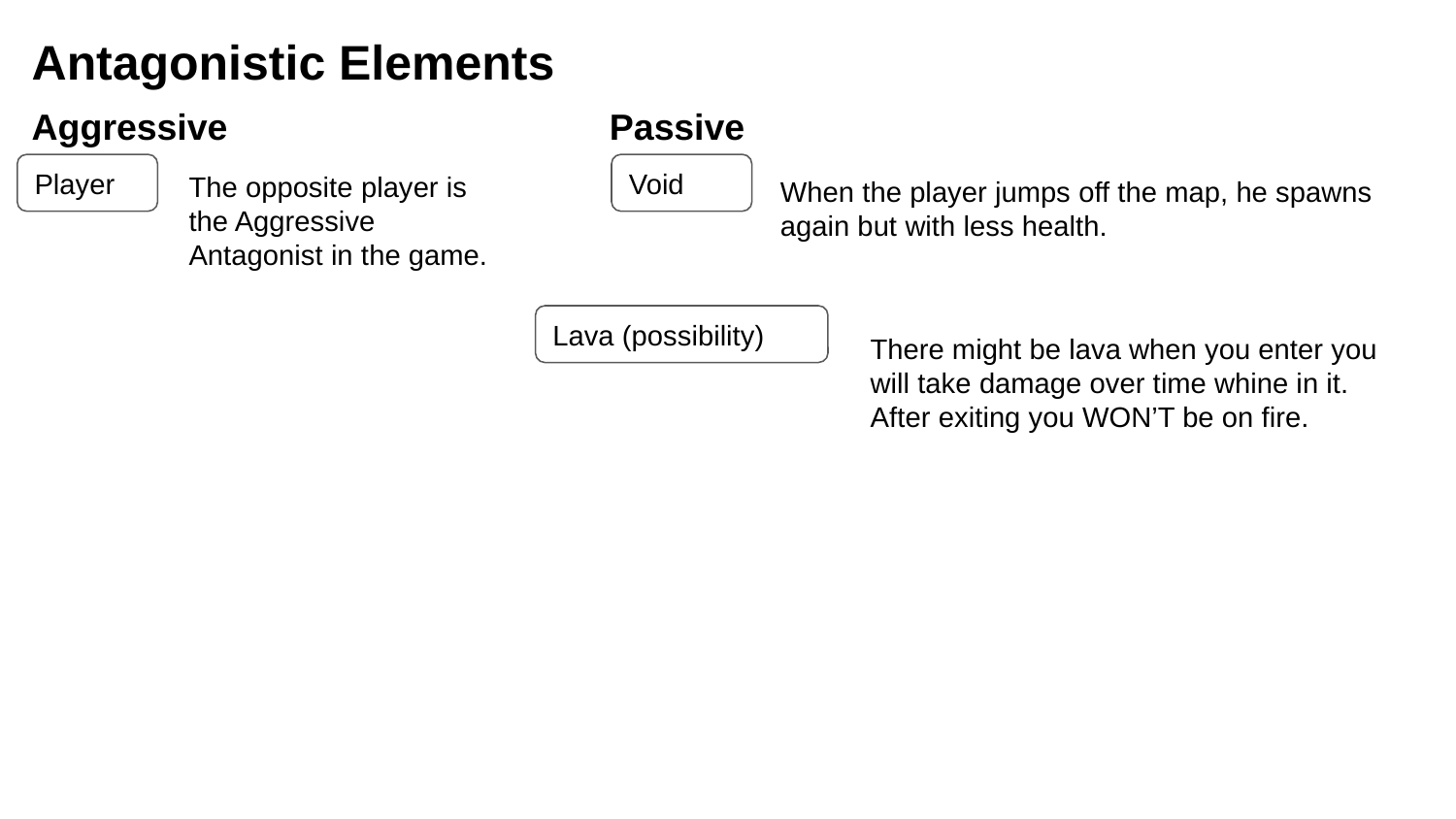

Antagonistic Elements
Aggressive
Passive
Player
The opposite player is the Aggressive Antagonist in the game.
Void
When the player jumps off the map, he spawns again but with less health.
Lava (possibility)
There might be lava when you enter you will take damage over time whine in it. After exiting you WON’T be on fire.